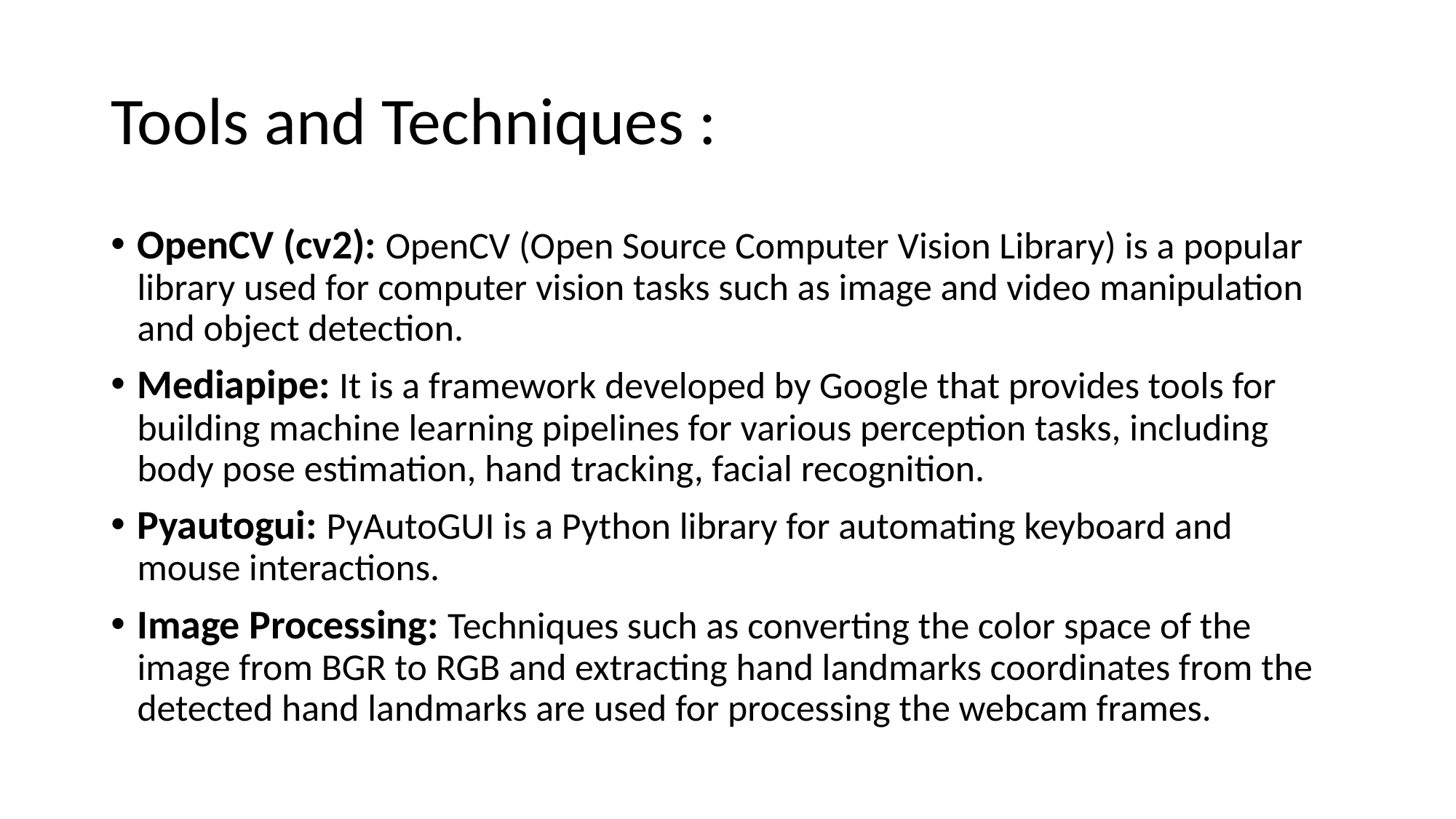

# Tools and Techniques :
OpenCV (cv2): OpenCV (Open Source Computer Vision Library) is a popular library used for computer vision tasks such as image and video manipulation and object detection.
Mediapipe: It is a framework developed by Google that provides tools for building machine learning pipelines for various perception tasks, including body pose estimation, hand tracking, facial recognition.
Pyautogui: PyAutoGUI is a Python library for automating keyboard and mouse interactions.
Image Processing: Techniques such as converting the color space of the image from BGR to RGB and extracting hand landmarks coordinates from the detected hand landmarks are used for processing the webcam frames.